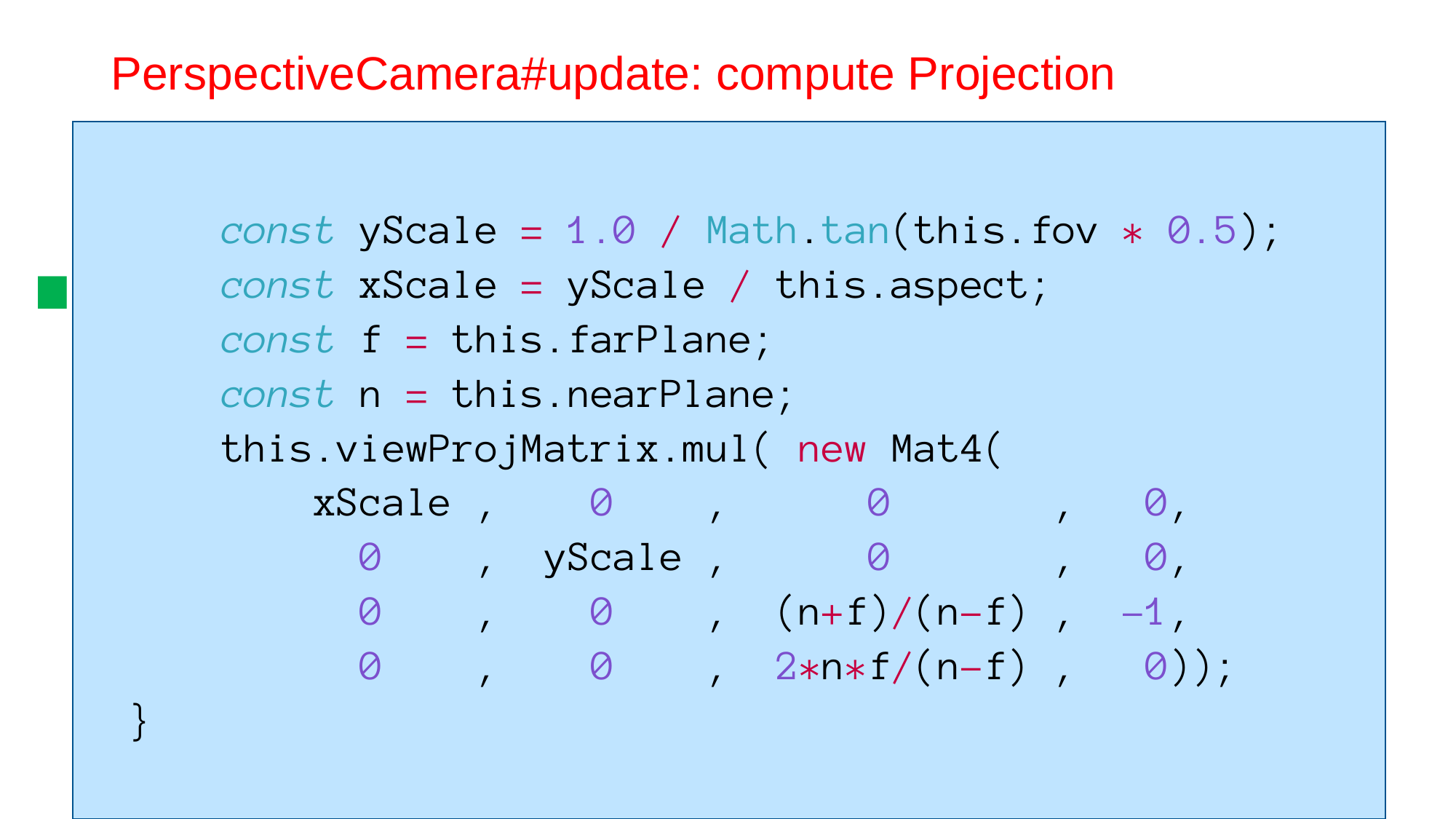

.
# PerspectiveCamera#update: compute Projection
      const yScale = 1.0 / Math.tan(this.fov * 0.5);
      const xScale = yScale / this.aspect;
      const f = this.farPlane;
      const n = this.nearPlane;
      this.viewProjMatrix.mul( new Mat4(
          xScale ,    0    ,      0       ,   0,
            0    ,  yScale ,      0       ,   0,
            0    ,    0    ,  (n+f)/(n-f) ,  -1,
            0    ,    0    ,  2*n*f/(n-f) ,   0));
  }